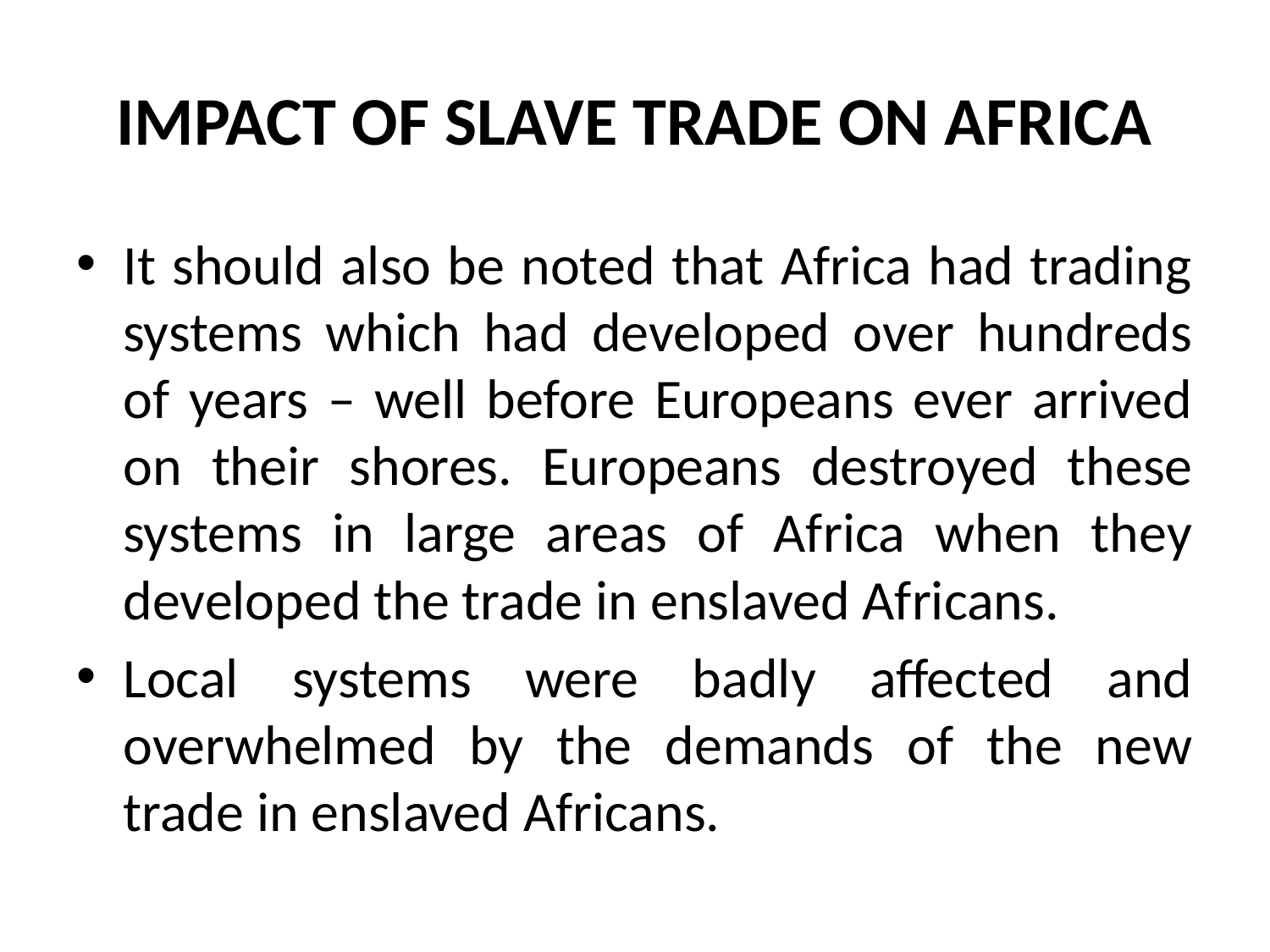

# IMPACT OF SLAVE TRADE ON AFRICA
It should also be noted that Africa had trading systems which had developed over hundreds of years – well before Europeans ever arrived on their shores. Europeans destroyed these systems in large areas of Africa when they developed the trade in enslaved Africans.
Local systems were badly affected and overwhelmed by the demands of the new trade in enslaved Africans.